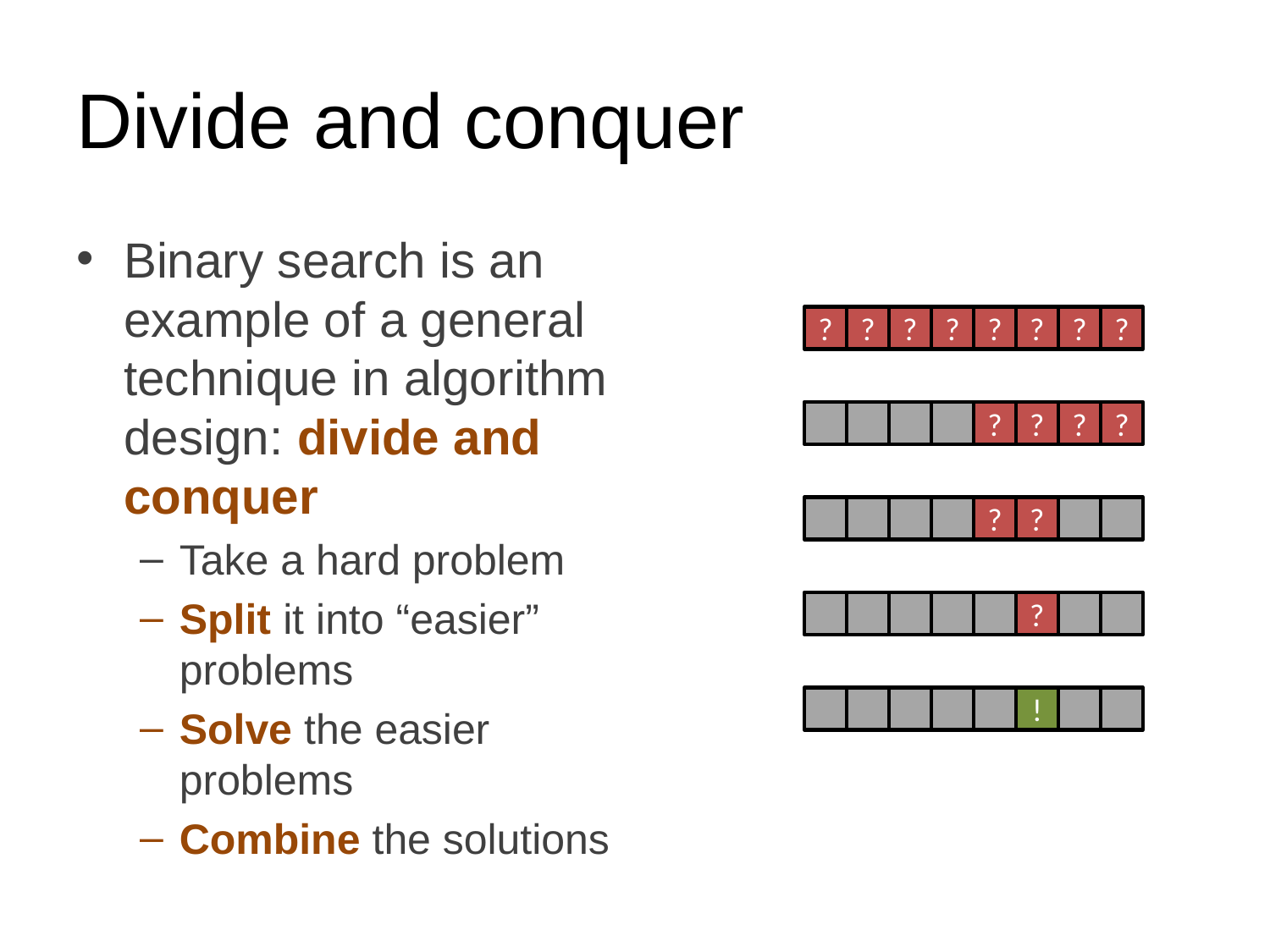

# Divide and conquer
Binary search is an example of a general technique in algorithm design: divide and conquer
Take a hard problem
Split it into “easier” problems
Solve the easier problems
Combine the solutions
?
?
?
?
?
?
?
?

?
?
?
?

?
?

?

!